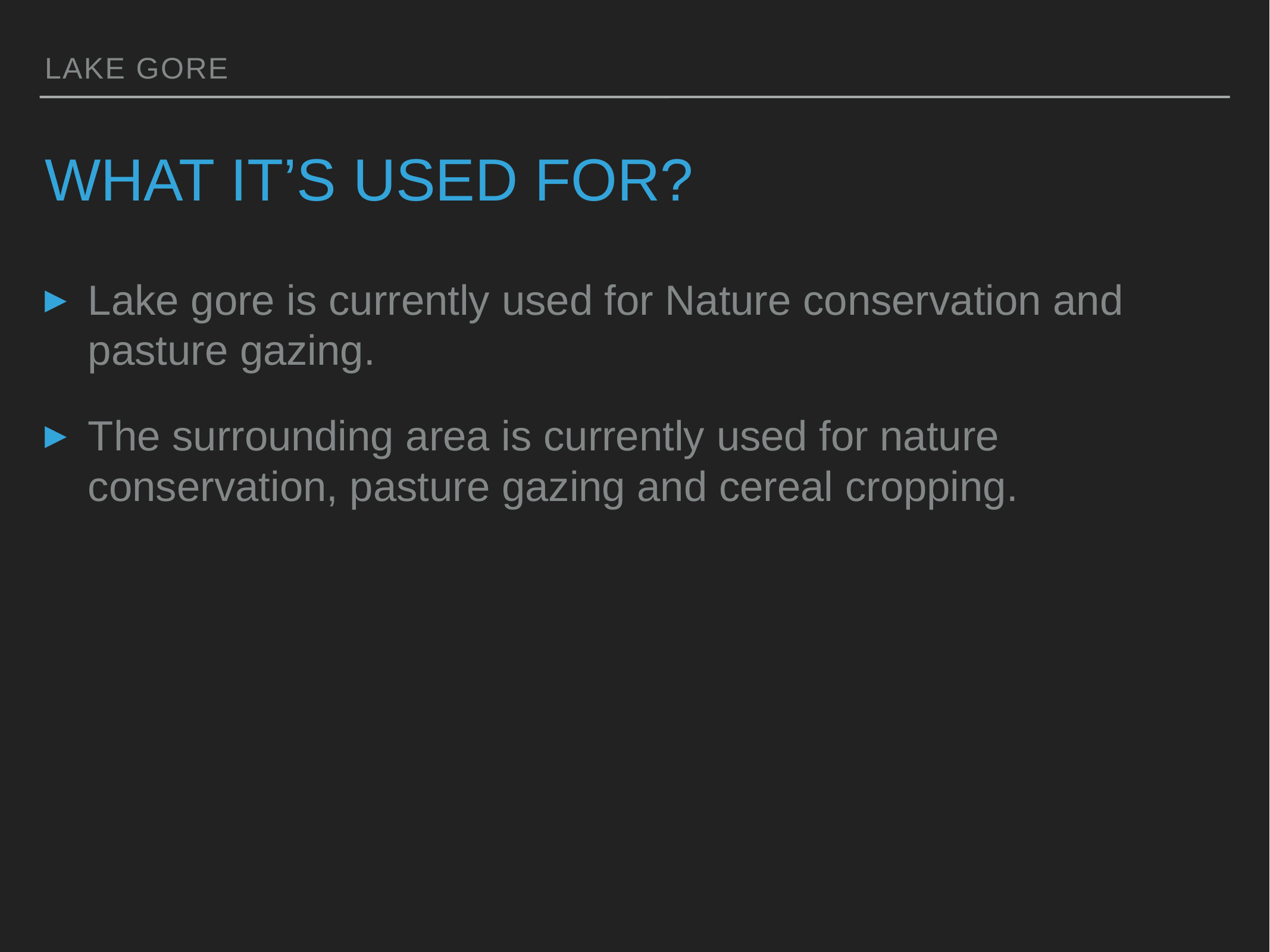

Lake gore
# What it’s used for?
Lake gore is currently used for Nature conservation and pasture gazing.
The surrounding area is currently used for nature conservation, pasture gazing and cereal cropping.